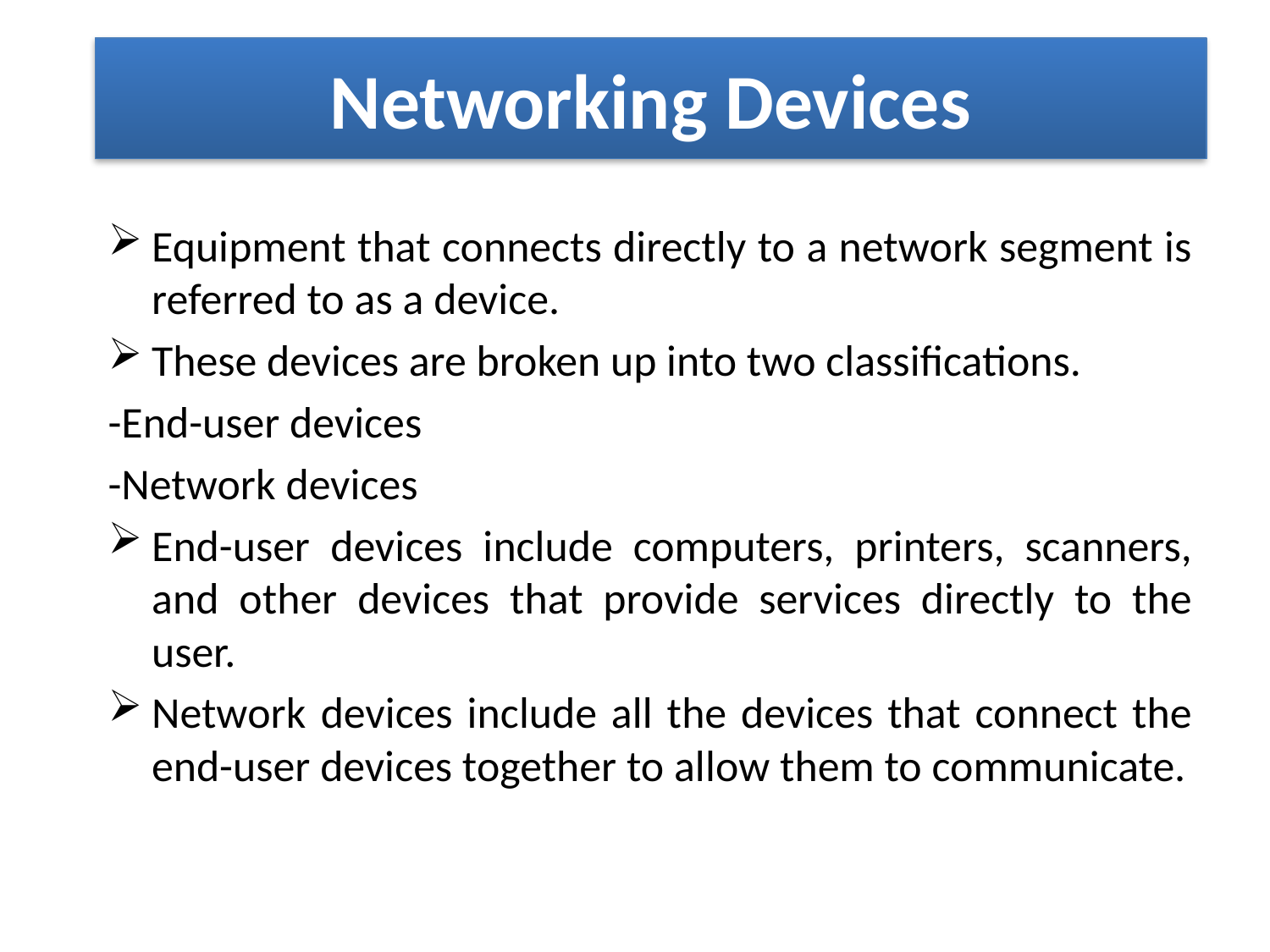

# Networking Devices
Equipment that connects directly to a network segment is referred to as a device.
These devices are broken up into two classifications.
-End-user devices
-Network devices
End-user devices include computers, printers, scanners, and other devices that provide services directly to the user.
Network devices include all the devices that connect the end-user devices together to allow them to communicate.